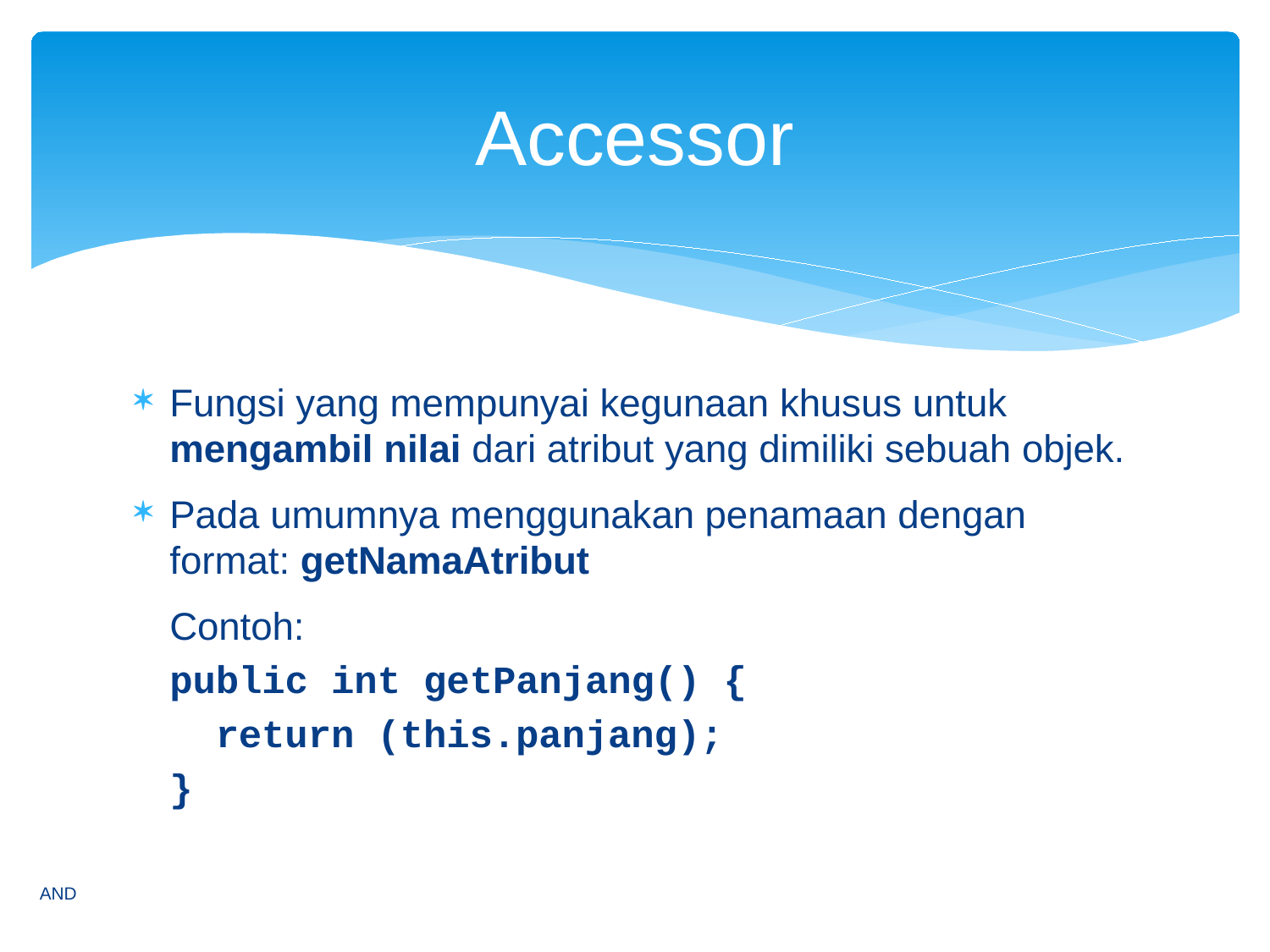

# Accessor
Fungsi yang mempunyai kegunaan khusus untuk mengambil nilai dari atribut yang dimiliki sebuah objek.
Pada umumnya menggunakan penamaan dengan format: getNamaAtribut
	Contoh:
	public int getPanjang() {
	  return (this.panjang);
	}
AND